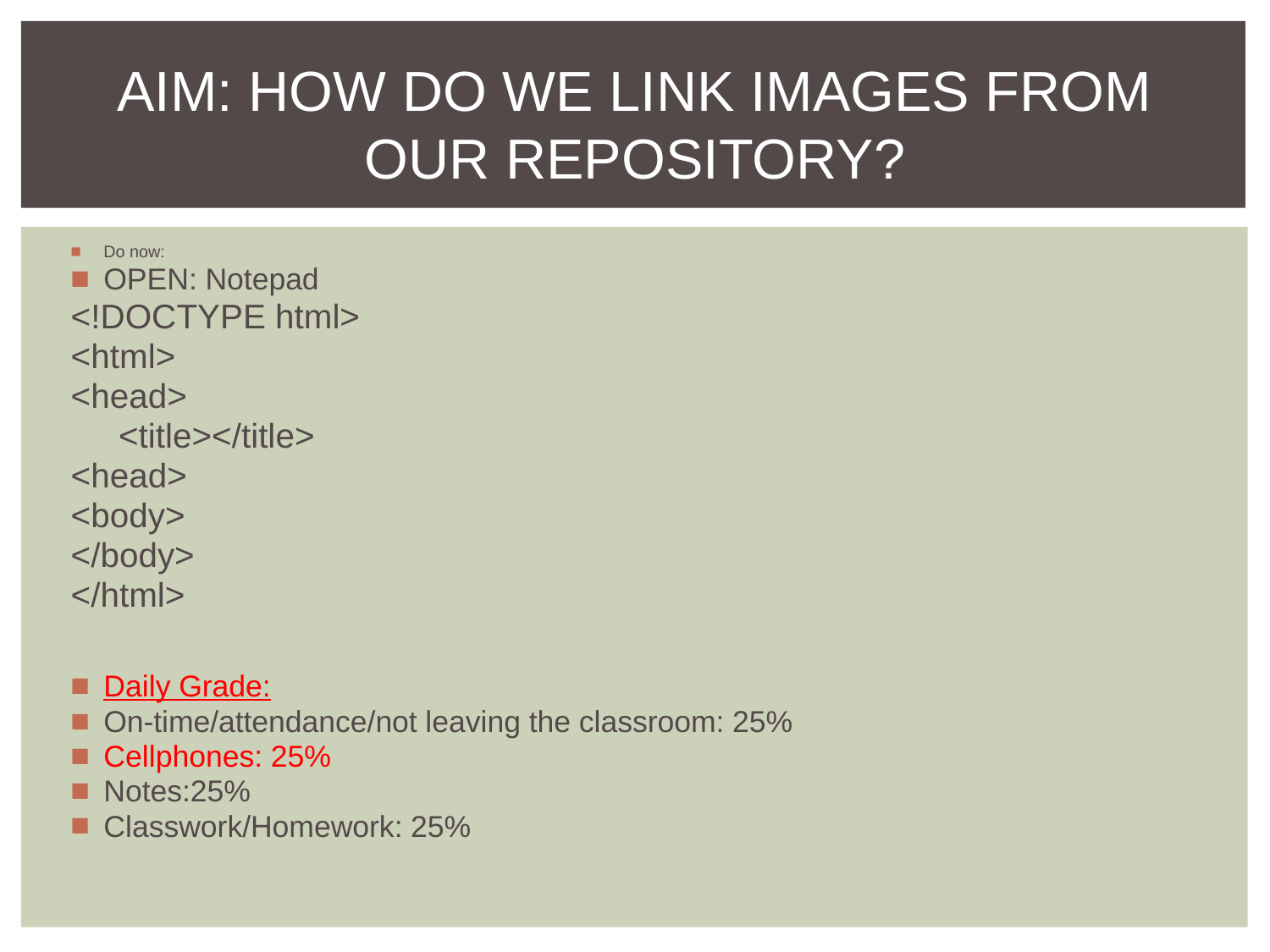

# AIM: HOW DO WE LINK IMAGES FROM OUR REPOSITORY?
Do now:
OPEN: Notepad
<!DOCTYPE html>
<html>
<head>
     <title></title>
<head>
<body>
</body>
</html>

Daily Grade:
On-time/attendance/not leaving the classroom: 25%
Cellphones: 25%
Notes:25%
Classwork/Homework: 25%